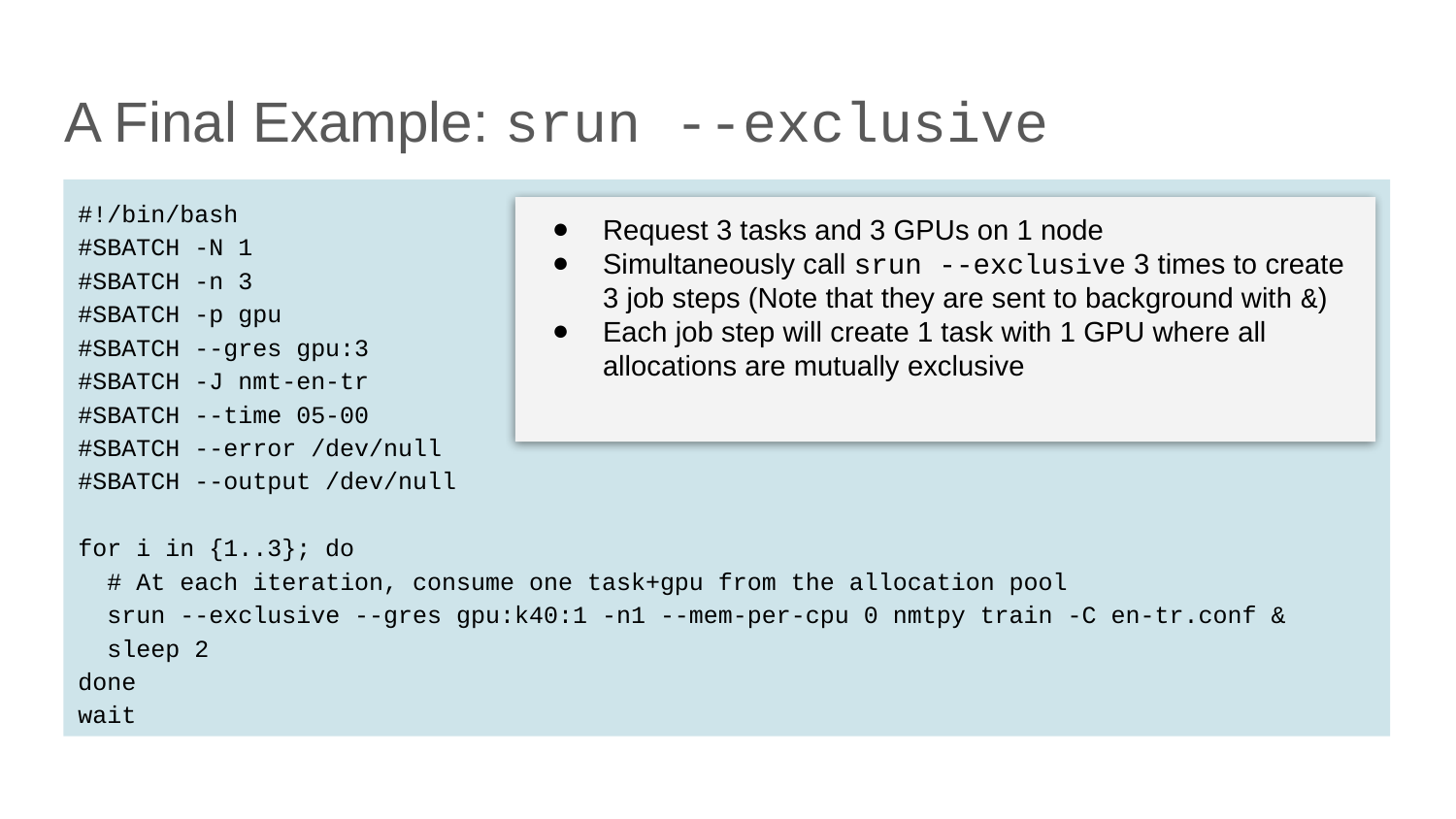

# A Final Example: srun --exclusive
#!/bin/bash
#SBATCH -N 1
#SBATCH -n 3
#SBATCH -p gpu
#SBATCH --gres gpu:3
#SBATCH -J nmt-en-tr
#SBATCH --time 05-00
#SBATCH --error /dev/null
#SBATCH --output /dev/null

for i in {1..3}; do
  # At each iteration, consume one task+gpu from the allocation pool
  srun --exclusive --gres gpu:k40:1 -n1 --mem-per-cpu 0 nmtpy train -C en-tr.conf &
  sleep 2
done
wait

Request 3 tasks and 3 GPUs on 1 node
Simultaneously call srun --exclusive 3 times to create 3 job steps (Note that they are sent to background with &)
Each job step will create 1 task with 1 GPU where all allocations are mutually exclusive